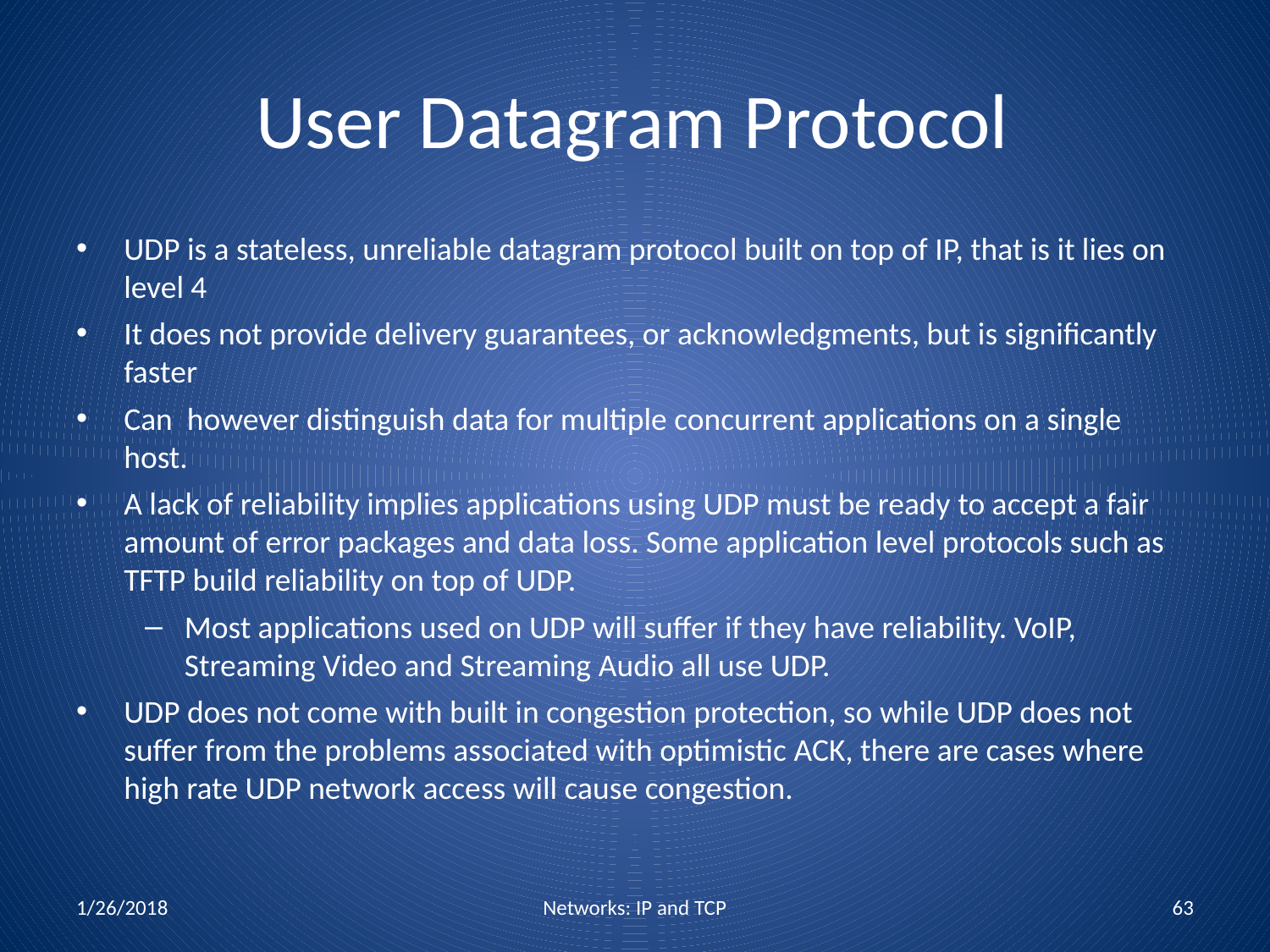

# User Datagram Protocol
UDP is a stateless, unreliable datagram protocol built on top of IP, that is it lies on level 4
It does not provide delivery guarantees, or acknowledgments, but is significantly faster
Can  however distinguish data for multiple concurrent applications on a single host.
A lack of reliability implies applications using UDP must be ready to accept a fair amount of error packages and data loss. Some application level protocols such as TFTP build reliability on top of UDP.
Most applications used on UDP will suffer if they have reliability. VoIP, Streaming Video and Streaming Audio all use UDP.
UDP does not come with built in congestion protection, so while UDP does not suffer from the problems associated with optimistic ACK, there are cases where high rate UDP network access will cause congestion.
1/26/2018
Networks: IP and TCP
63